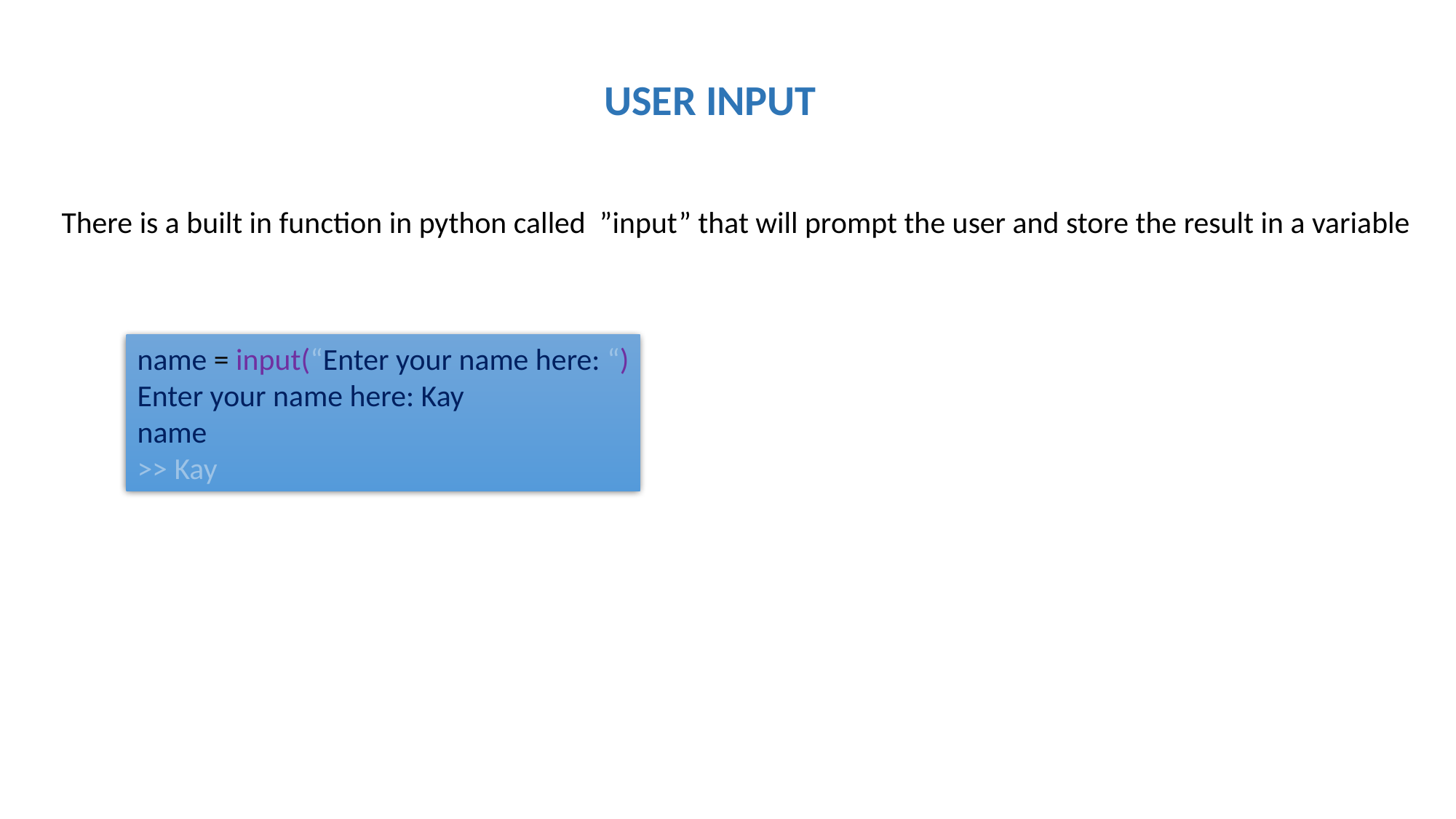

USER INPUT
There is a built in function in python called  ”input” that will prompt the user and store the result in a variable
name = input(“Enter your name here: “)
Enter your name here: Kay
name
>> Kay